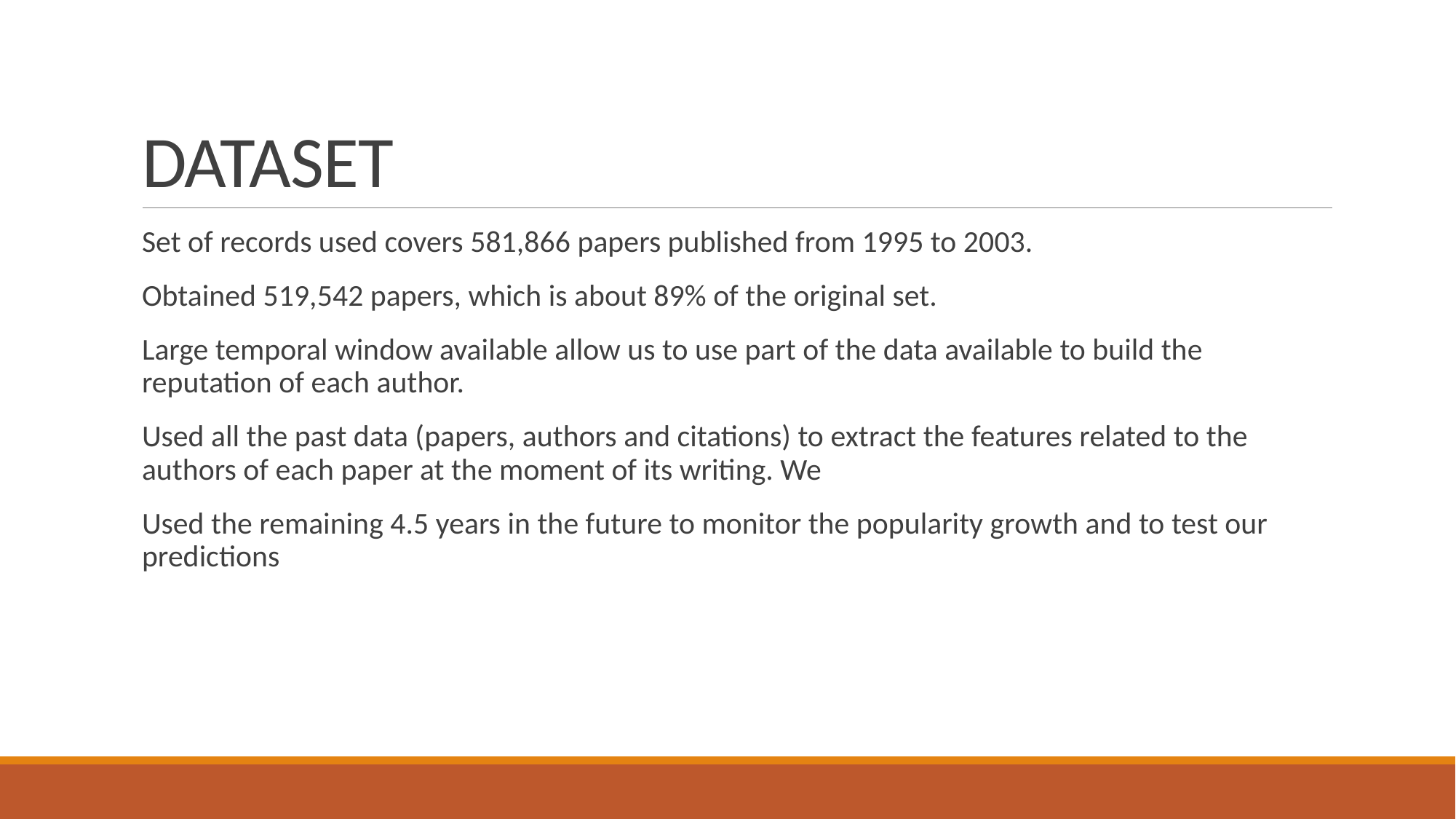

# DATASET
Set of records used covers 581,866 papers published from 1995 to 2003.
Obtained 519,542 papers, which is about 89% of the original set.
Large temporal window available allow us to use part of the data available to build the reputation of each author.
Used all the past data (papers, authors and citations) to extract the features related to the authors of each paper at the moment of its writing. We
Used the remaining 4.5 years in the future to monitor the popularity growth and to test our predictions